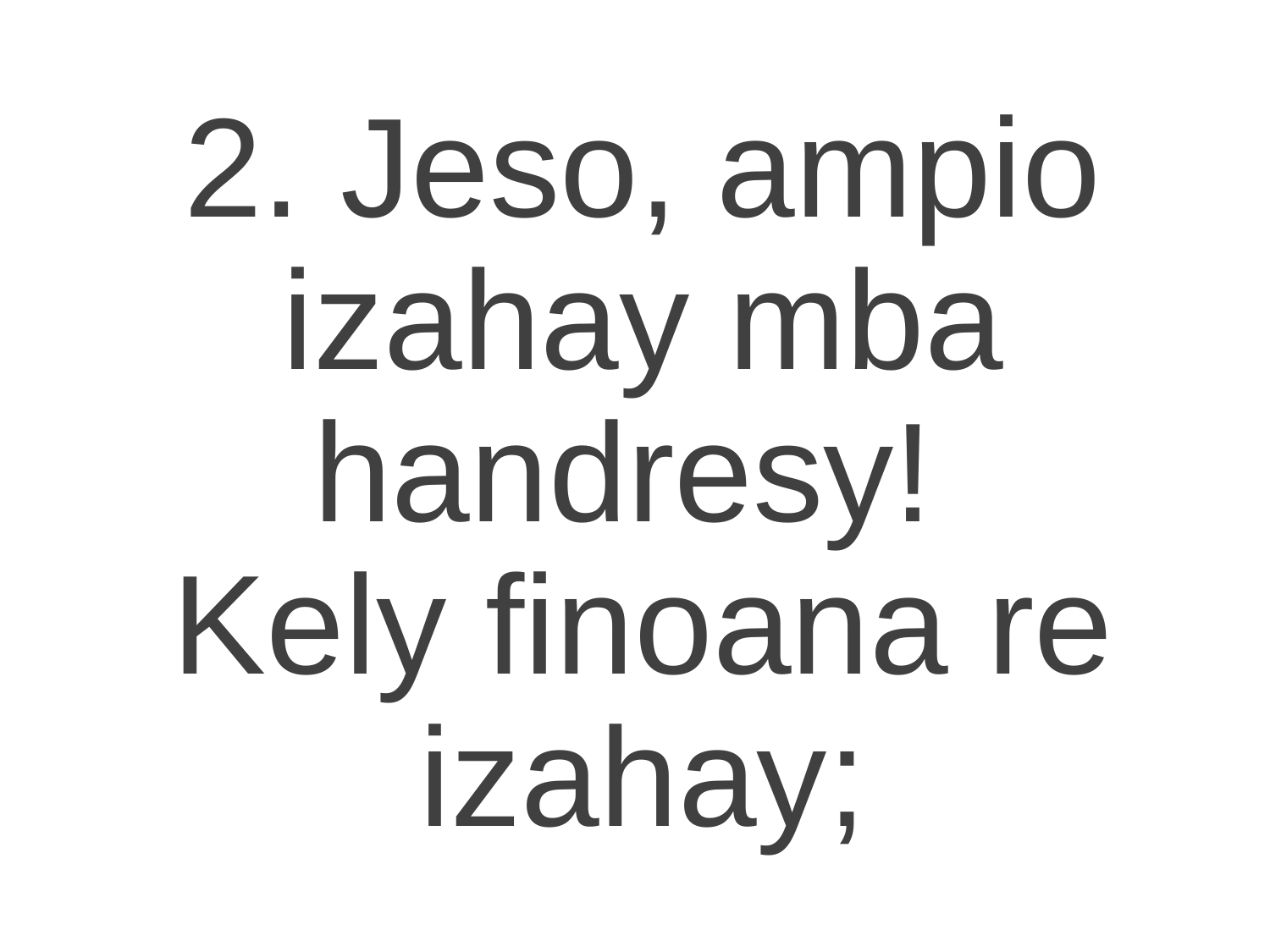

2. Jeso, ampio izahay mba handresy!
Kely finoana re izahay;